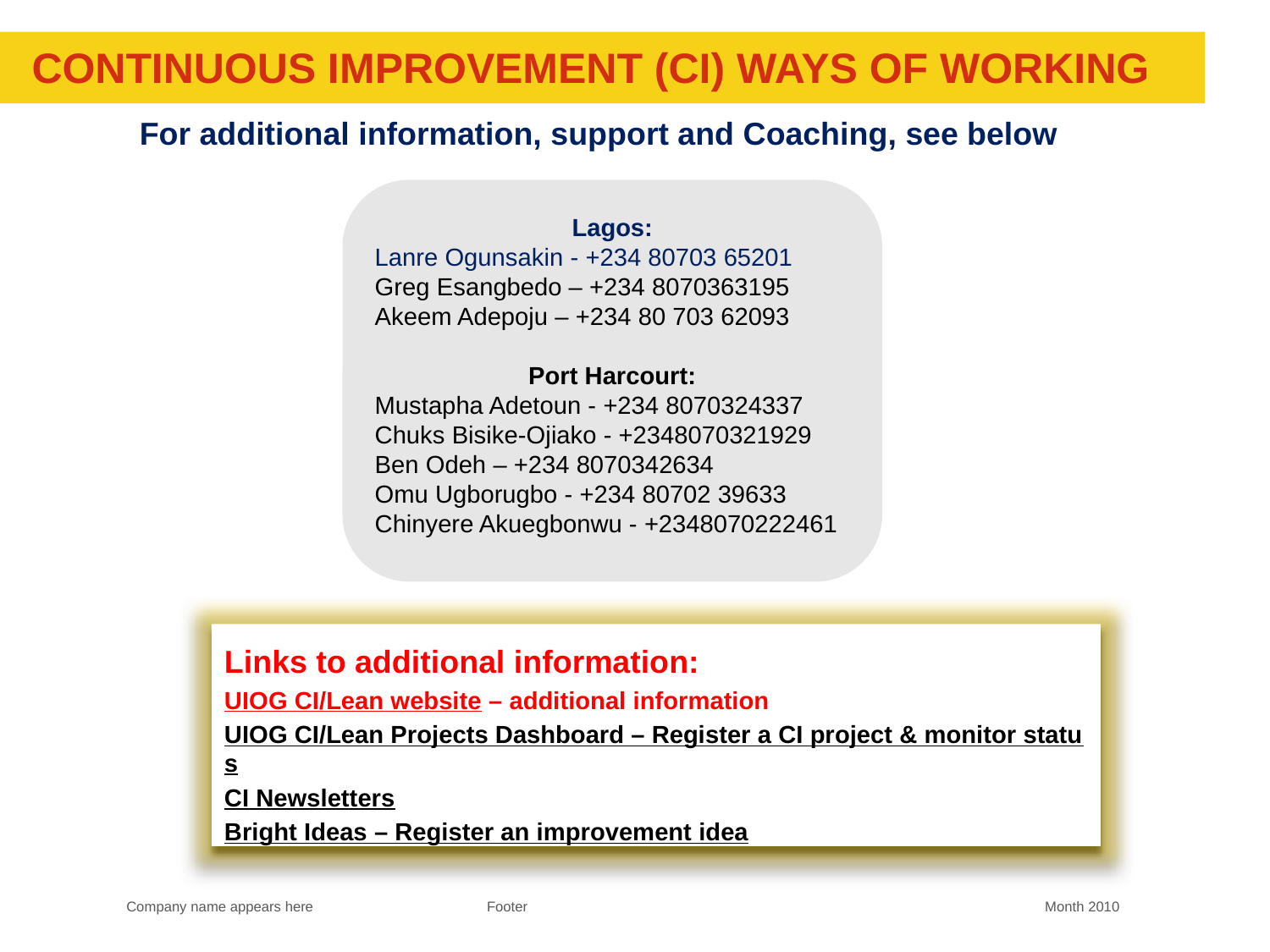

# CONTINUOUS IMPROVEMENT (CI) WAYS OF WORKING
For additional information, support and Coaching, see below
Lagos:
Lanre Ogunsakin - +234 80703 65201
Greg Esangbedo – +234 8070363195
Akeem Adepoju – +234 80 703 62093

Port Harcourt:
Mustapha Adetoun - +234 8070324337
Chuks Bisike-Ojiako - +2348070321929
Ben Odeh – +234 8070342634
Omu Ugborugbo - +234 80702 39633
Chinyere Akuegbonwu - +2348070222461

Links to additional information:
UIOG CI/Lean website – additional information
UIOG CI/Lean Projects Dashboard – Register a CI project & monitor status
CI Newsletters
Bright Ideas – Register an improvement idea
Footer
Month 2010